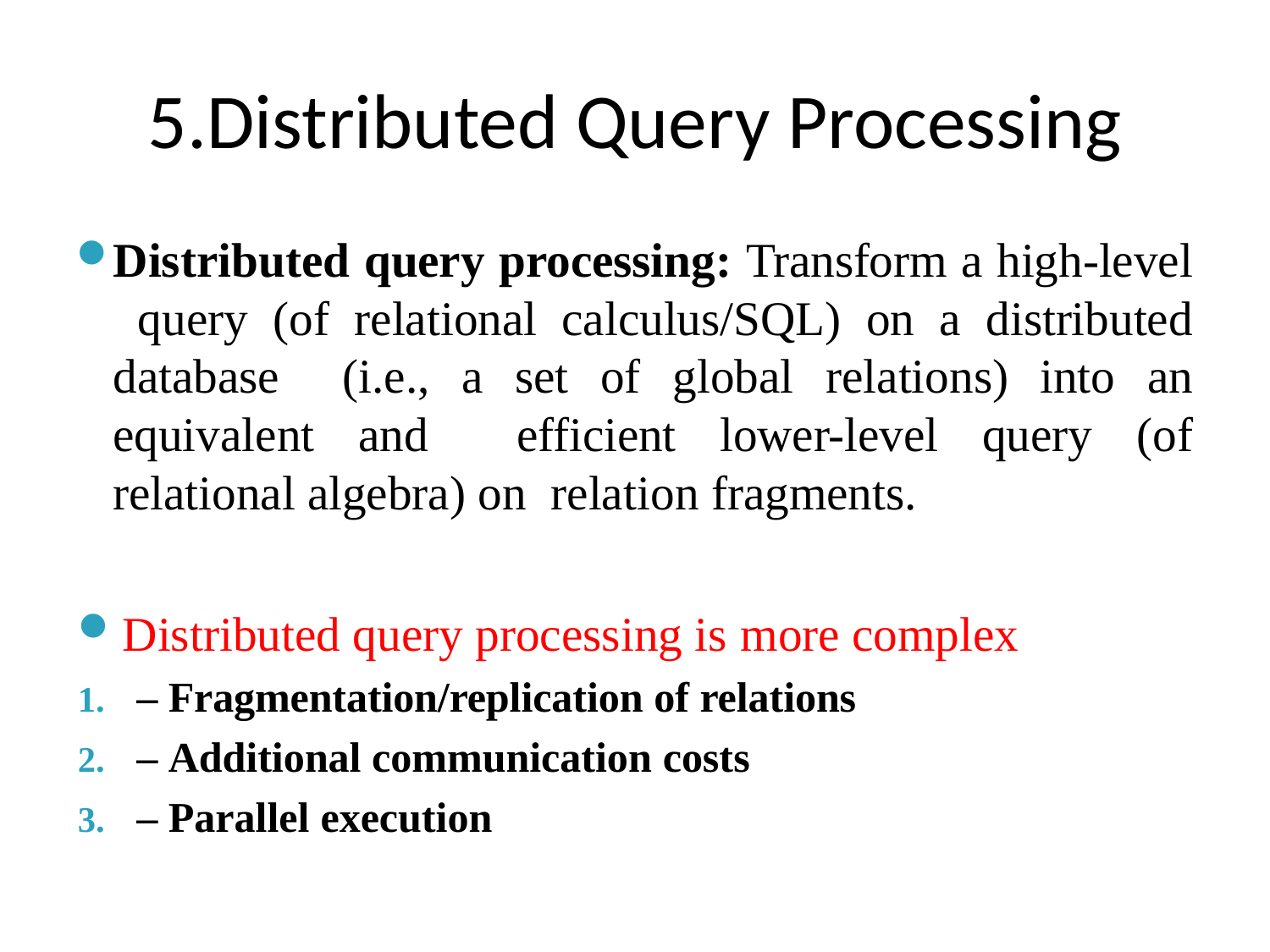

# 5.Distributed Query Processing
Distributed query processing: Transform a high-level  query (of relational calculus/SQL) on a distributed database  (i.e., a set of global relations) into an equivalent and  efficient lower-level query (of relational algebra) on  relation fragments.

Distributed query processing is more complex
– Fragmentation/replication of relations
– Additional communication costs
– Parallel execution